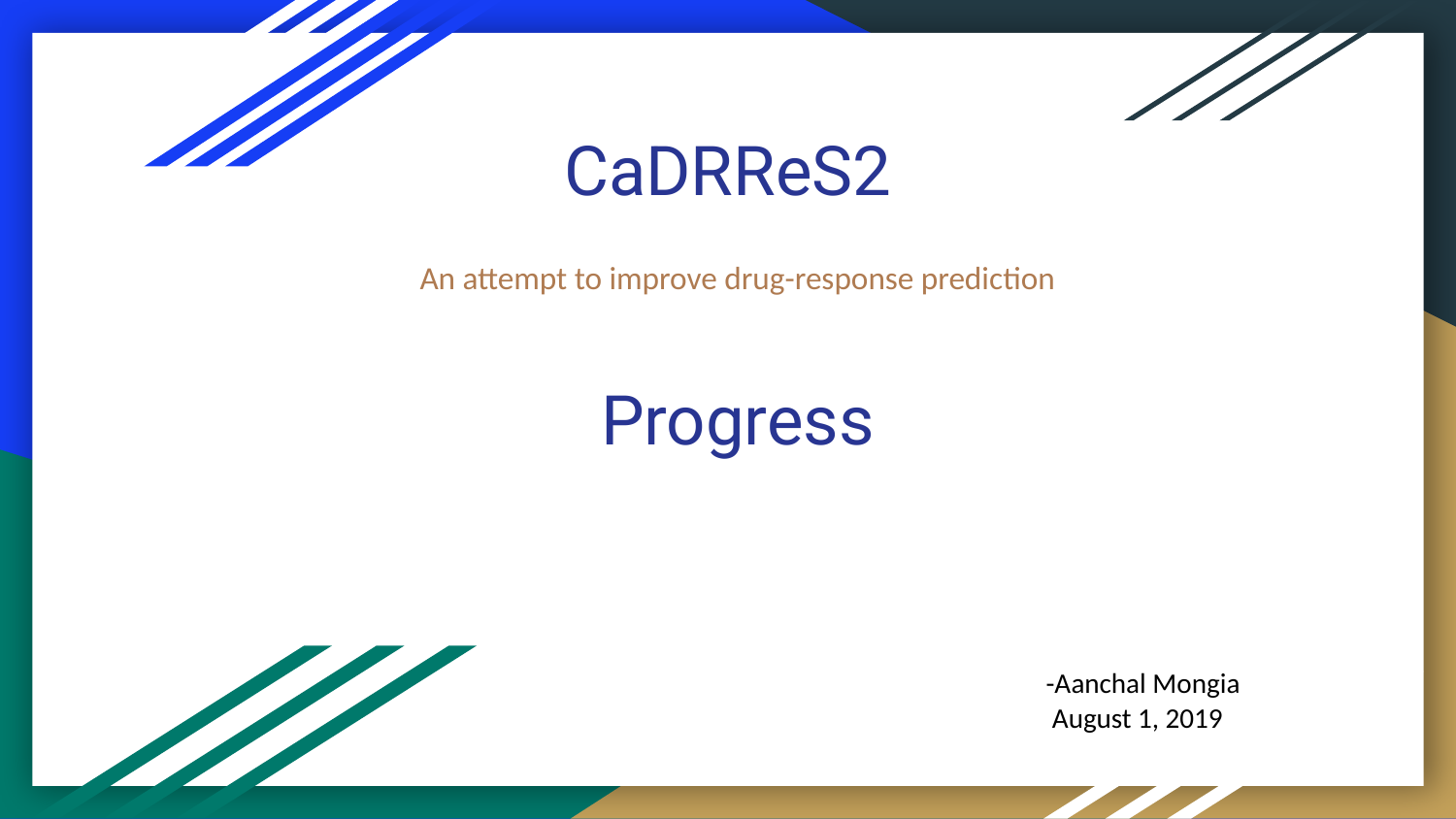

# CaDRReS2

An attempt to improve drug-response prediction

Progress

-Aanchal Mongia
 August 1, 2019